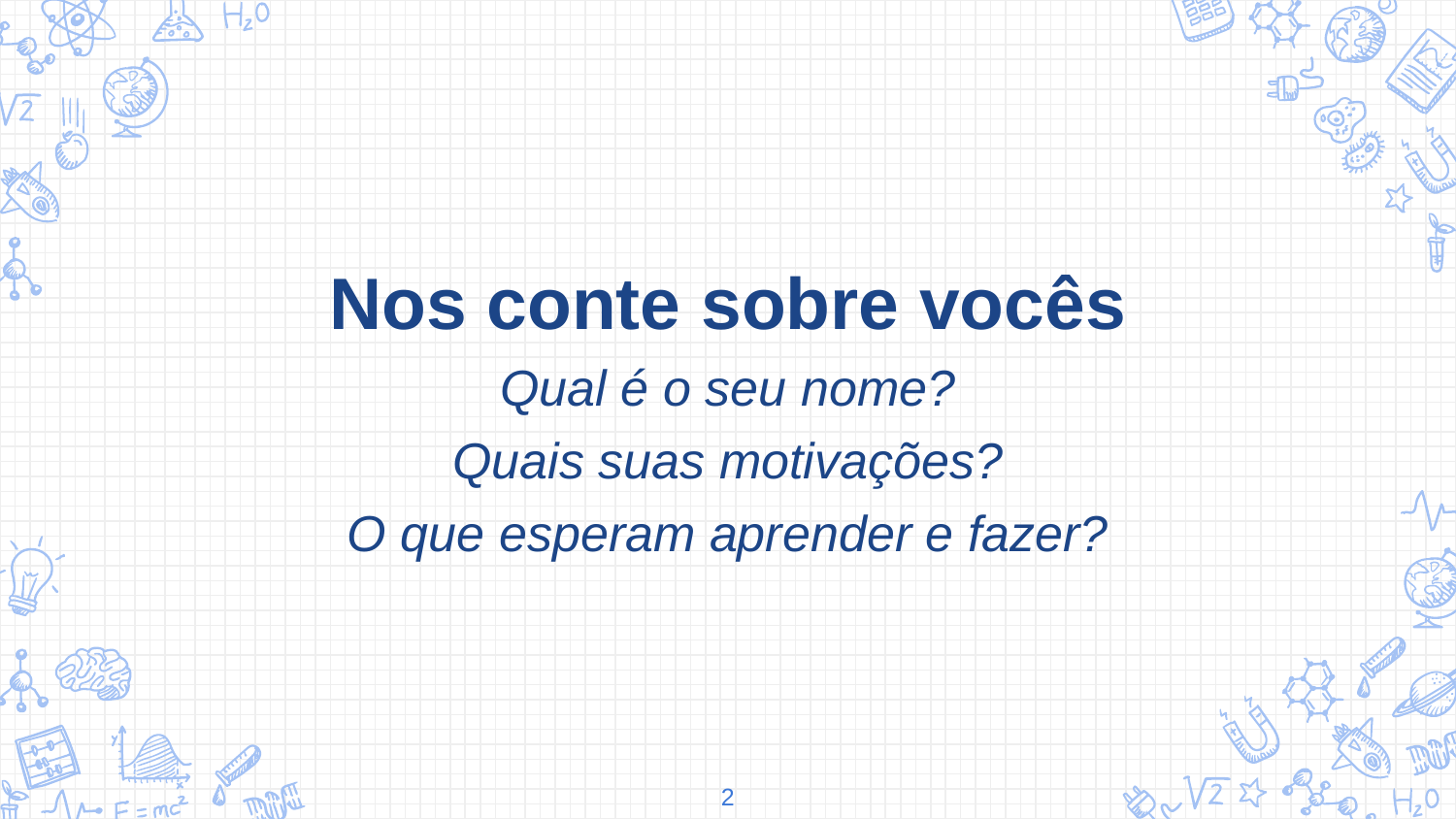

Nos conte sobre vocês
Qual é o seu nome?
Quais suas motivações?
O que esperam aprender e fazer?
2